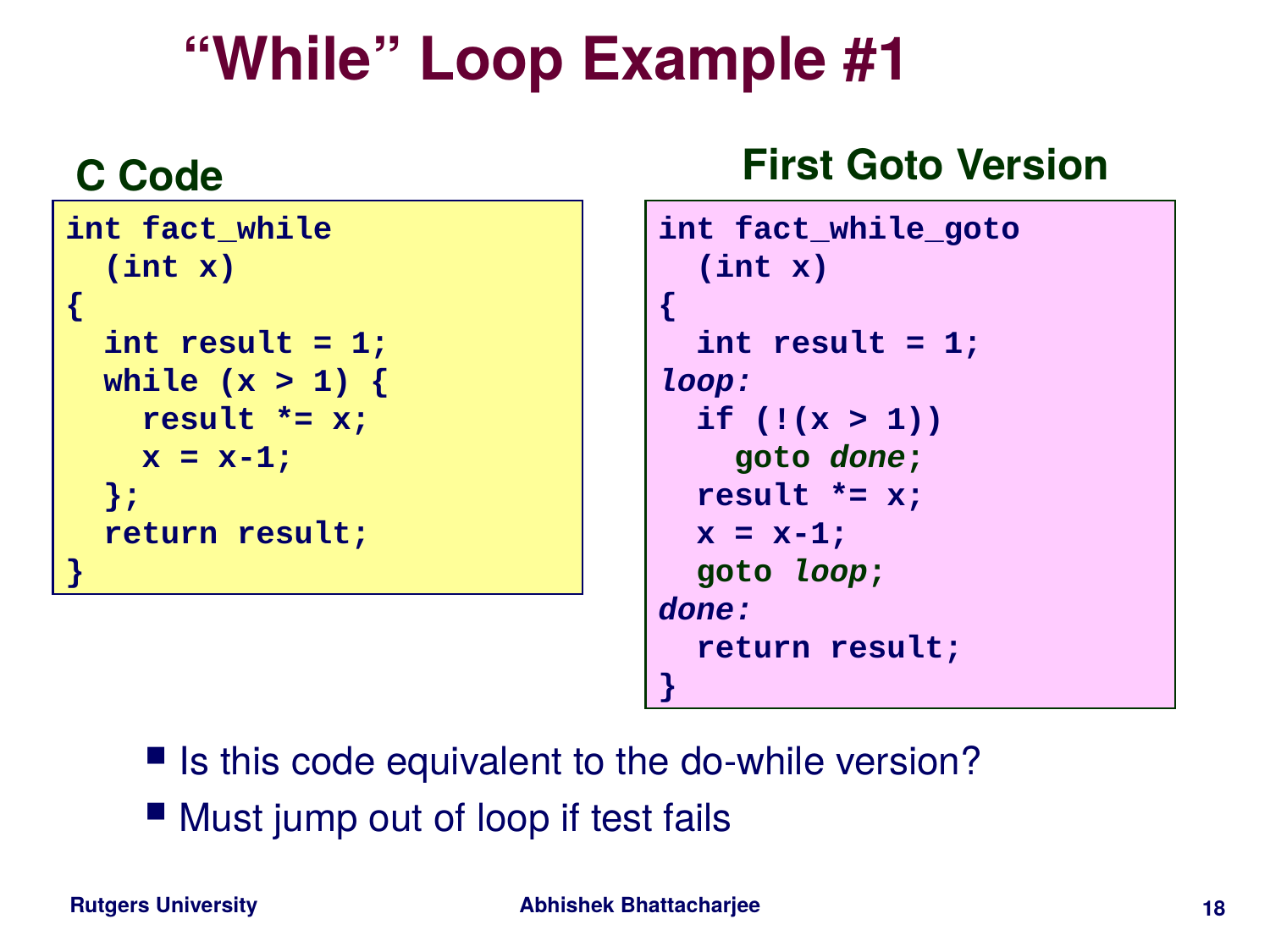

# “While” Loop Example #1
First Goto Version

C Code

int fact_while
  (int x)
{
  int result = 1;
  while (x > 1) {
    result *= x;
    x = x-1;
  };
  return result;
}
int fact_while_goto
  (int x)
{
  int result = 1;
loop:
  if (!(x > 1))
    goto done;
  result *= x;
  x = x-1;
  goto loop;
done:
  return result;
}
Is this code equivalent to the do-while version?
Must jump out of loop if test fails